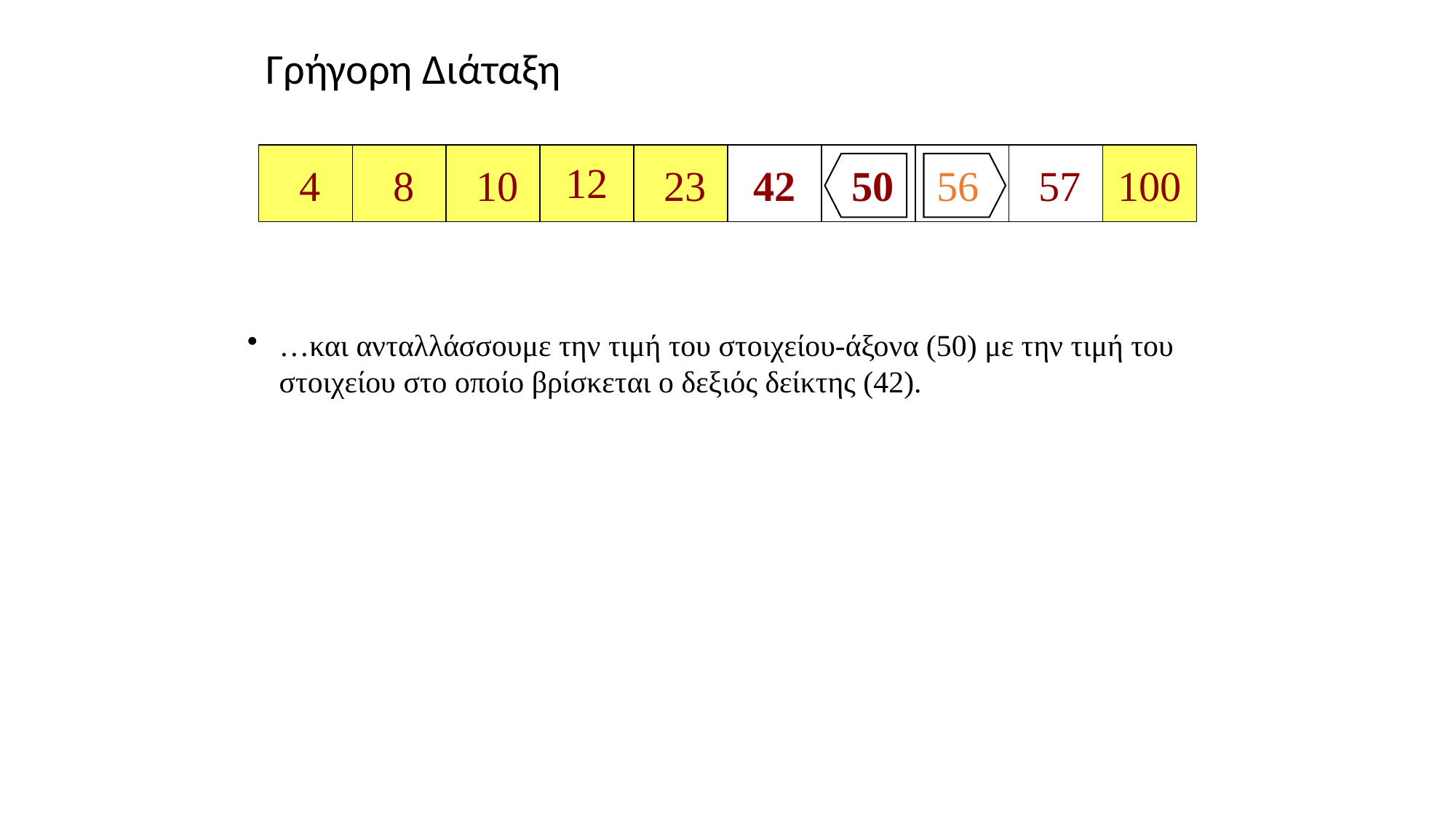

# Γρήγορη Διάταξη

12
4
8
10
23
42
50
56
57
100
…και ανταλλάσσουμε την τιμή του στοιχείου-άξονα (50) με την τιμή του στοιχείου στο οποίο βρίσκεται ο δεξιός δείκτης (42).